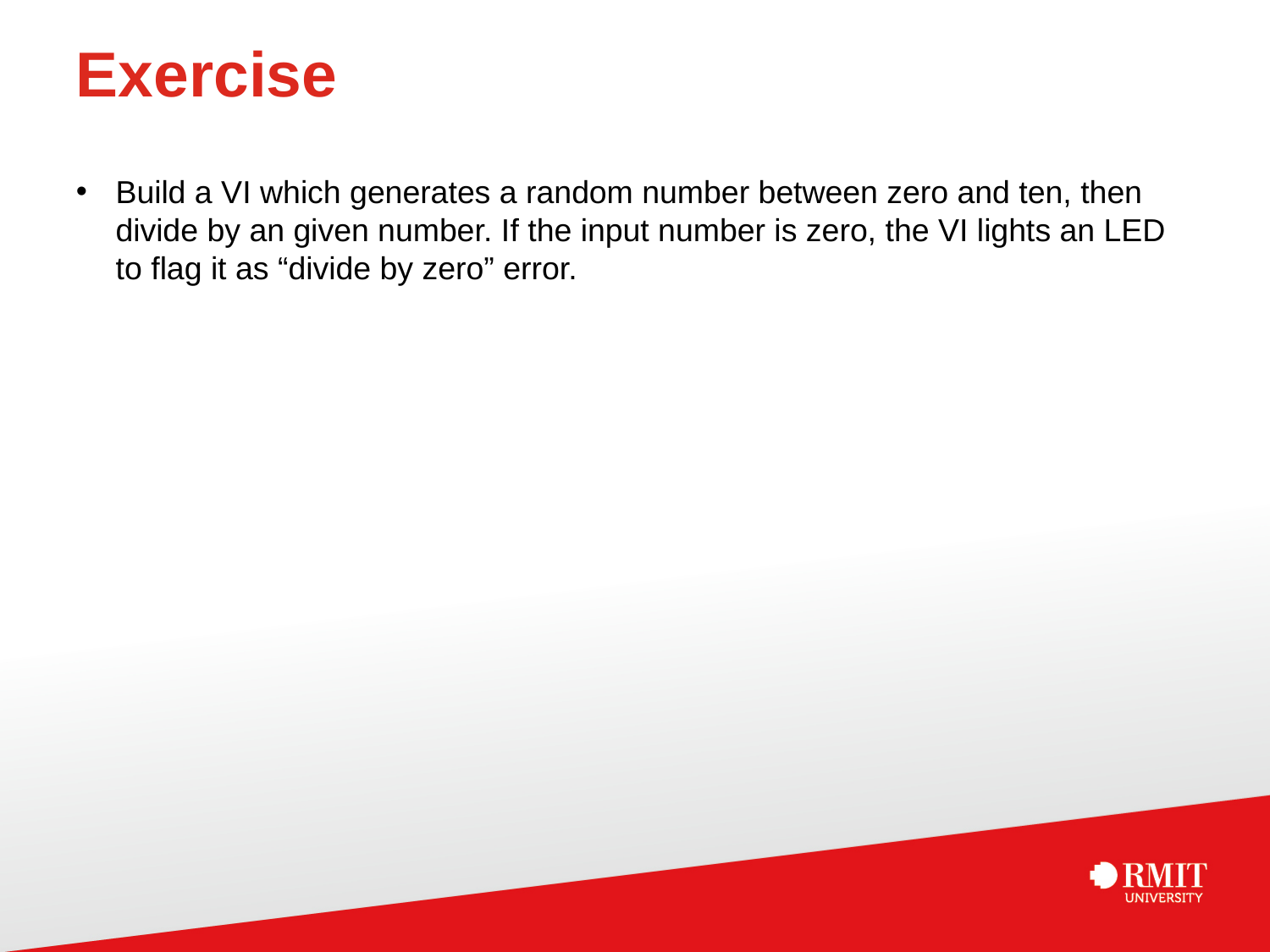

# Exercise
Build a VI which generates a random number between zero and ten, then divide by an given number. If the input number is zero, the VI lights an LED to flag it as “divide by zero” error.